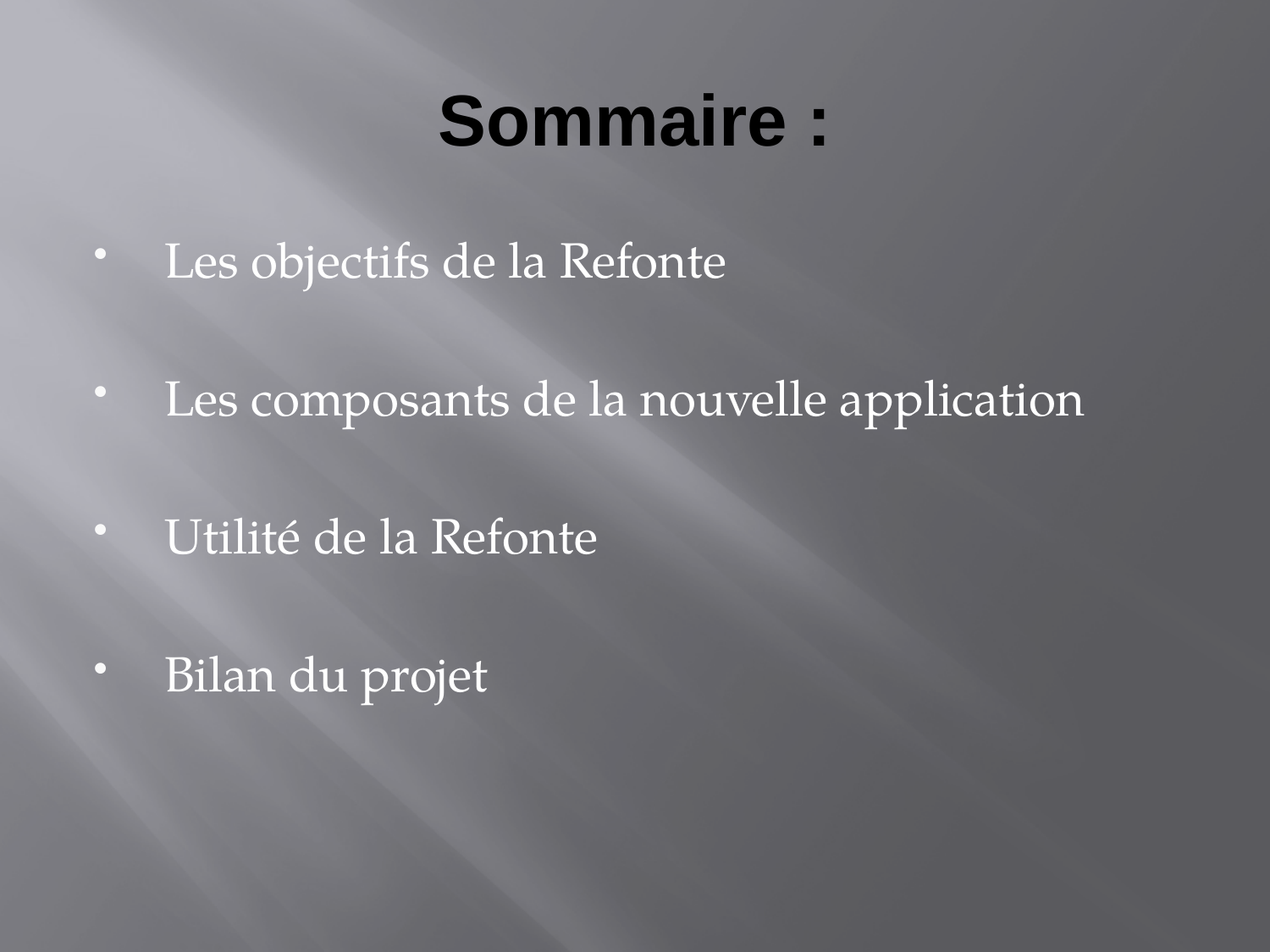

# Sommaire :
 Les objectifs de la Refonte

 Les composants de la nouvelle application

 Utilité de la Refonte

 Bilan du projet